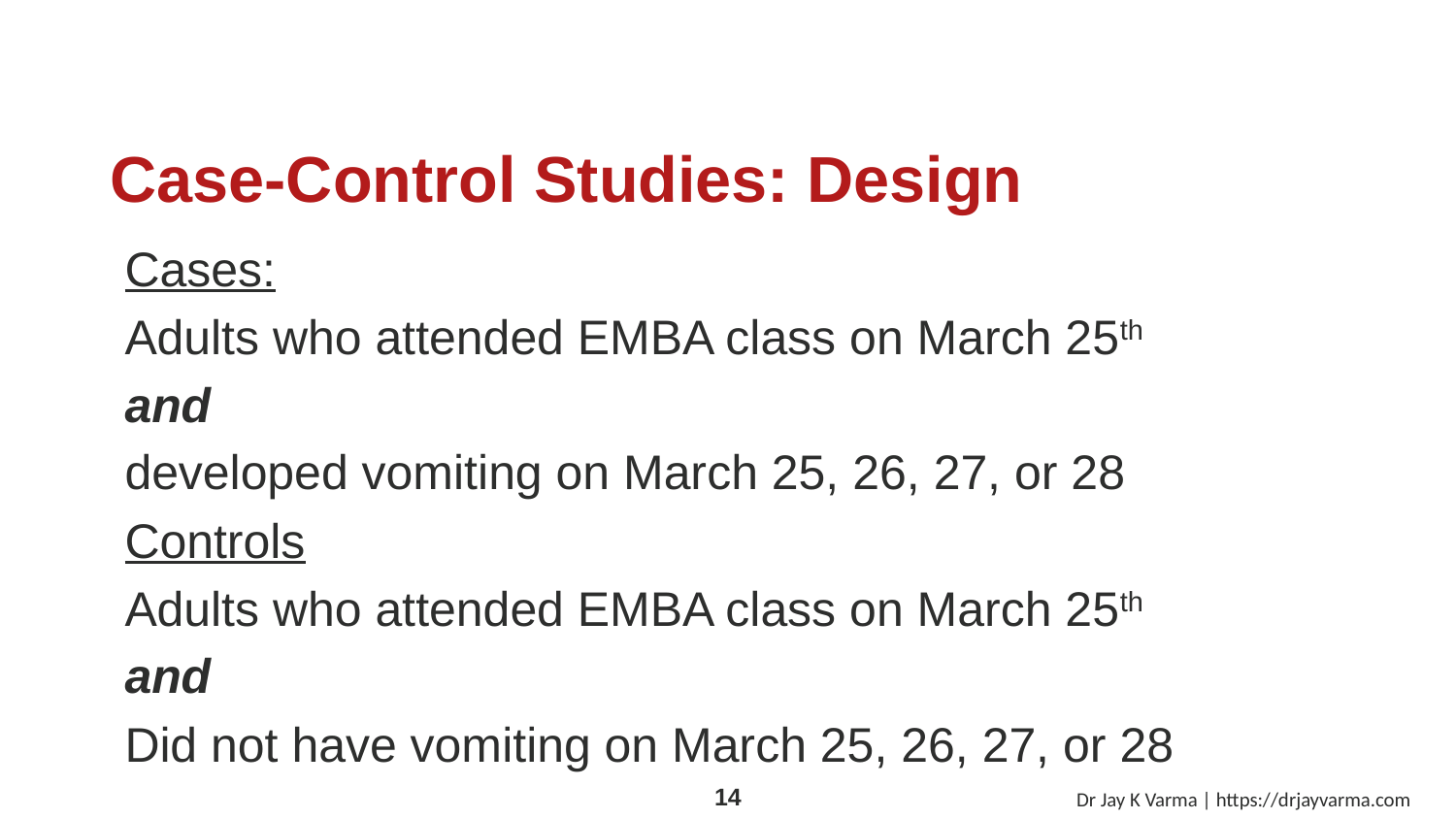

# Case-Control Studies: Design
Cases:
Adults who attended EMBA class on March 25th
and
developed vomiting on March 25, 26, 27, or 28
Controls
Adults who attended EMBA class on March 25th
and
Did not have vomiting on March 25, 26, 27, or 28

Dr Jay K Varma | https://drjayvarma.com